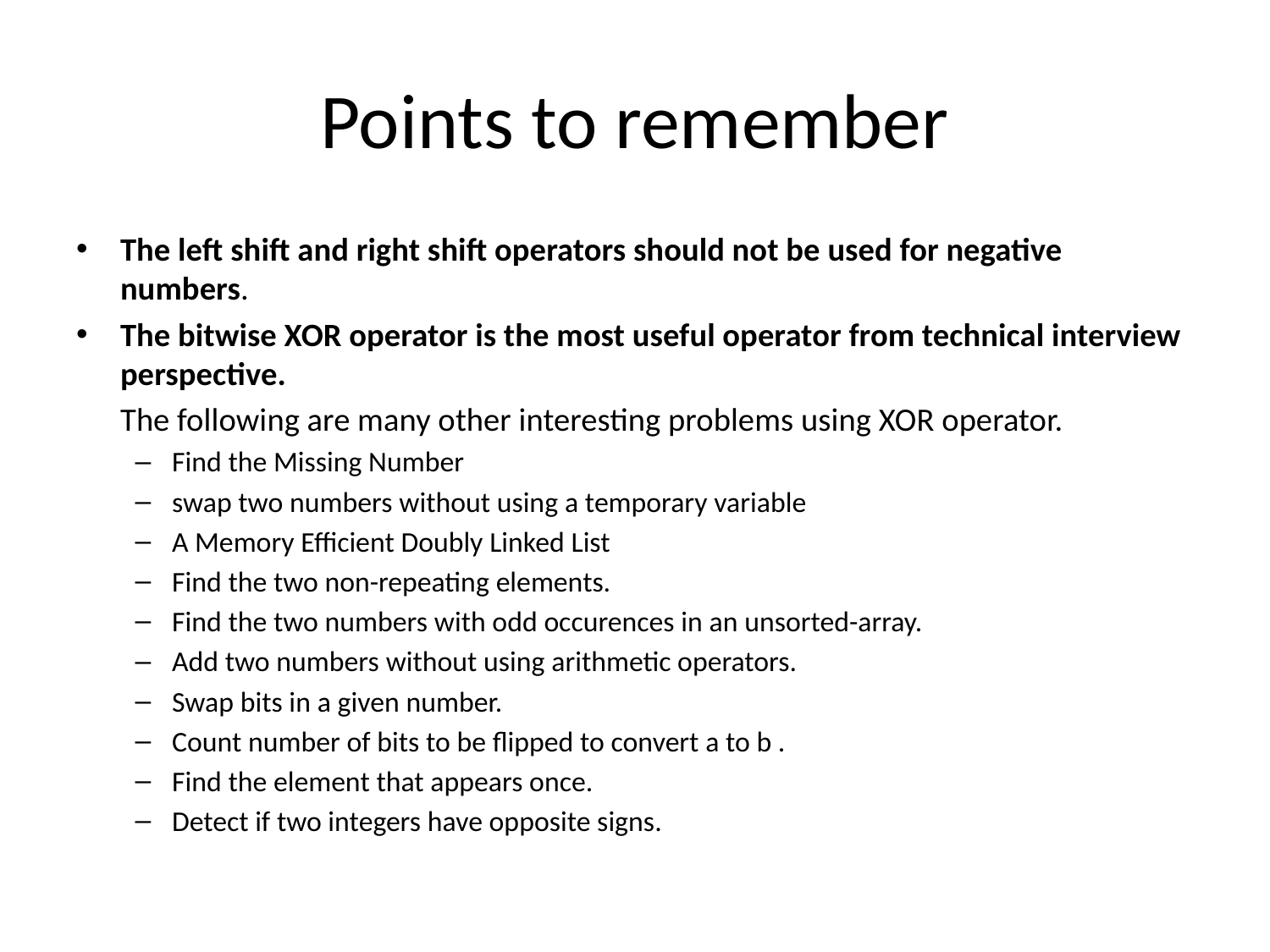

# Points to remember
The left shift and right shift operators should not be used for negative numbers.
The bitwise XOR operator is the most useful operator from technical interview perspective.
	The following are many other interesting problems using XOR operator.
Find the Missing Number
swap two numbers without using a temporary variable
A Memory Efficient Doubly Linked List
Find the two non-repeating elements.
Find the two numbers with odd occurences in an unsorted-array.
Add two numbers without using arithmetic operators.
Swap bits in a given number.
Count number of bits to be flipped to convert a to b .
Find the element that appears once.
Detect if two integers have opposite signs.